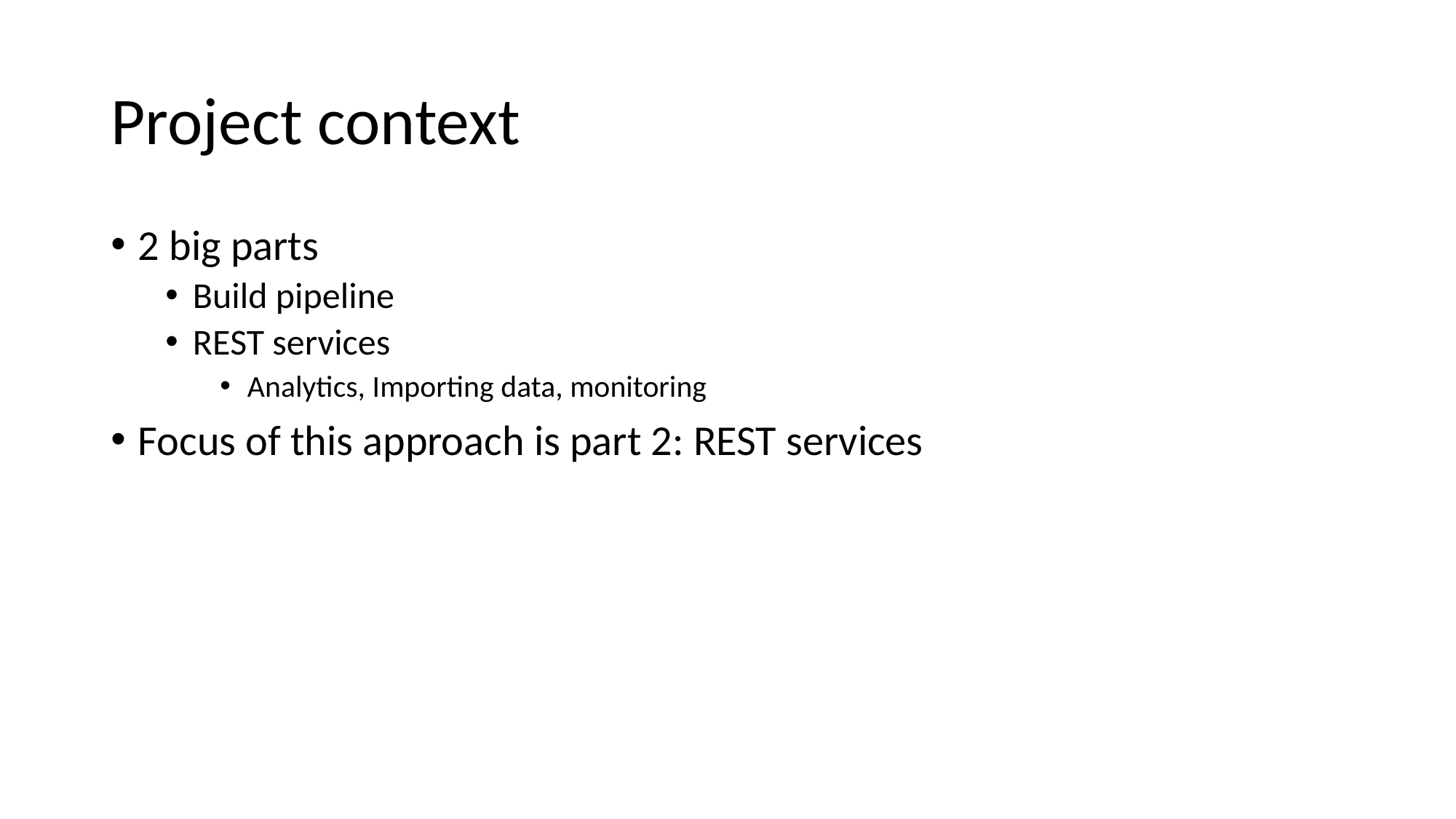

# Project context
2 big parts
Build pipeline
REST services
Analytics, Importing data, monitoring
Focus of this approach is part 2: REST services